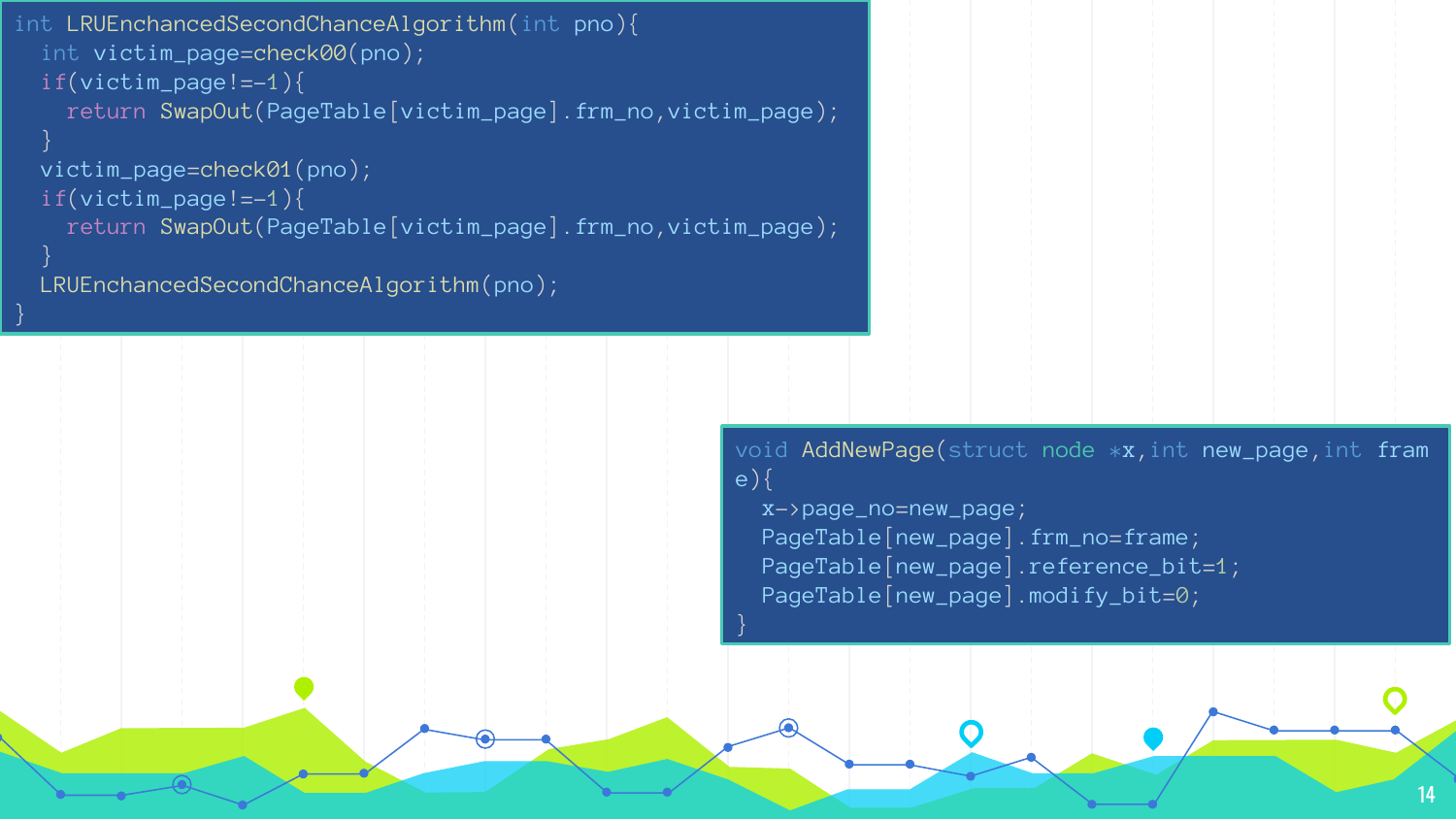

int LRUEnchancedSecondChanceAlgorithm(int pno){
  int victim_page=check00(pno);
  if(victim_page!=-1){
    return SwapOut(PageTable[victim_page].frm_no,victim_page);
  }
  victim_page=check01(pno);
  if(victim_page!=-1){
    return SwapOut(PageTable[victim_page].frm_no,victim_page);
  }
  LRUEnchancedSecondChanceAlgorithm(pno);
}
void AddNewPage(struct node *x,int new_page,int frame){
  x->page_no=new_page;
  PageTable[new_page].frm_no=frame;
  PageTable[new_page].reference_bit=1;
  PageTable[new_page].modify_bit=0;
}
14